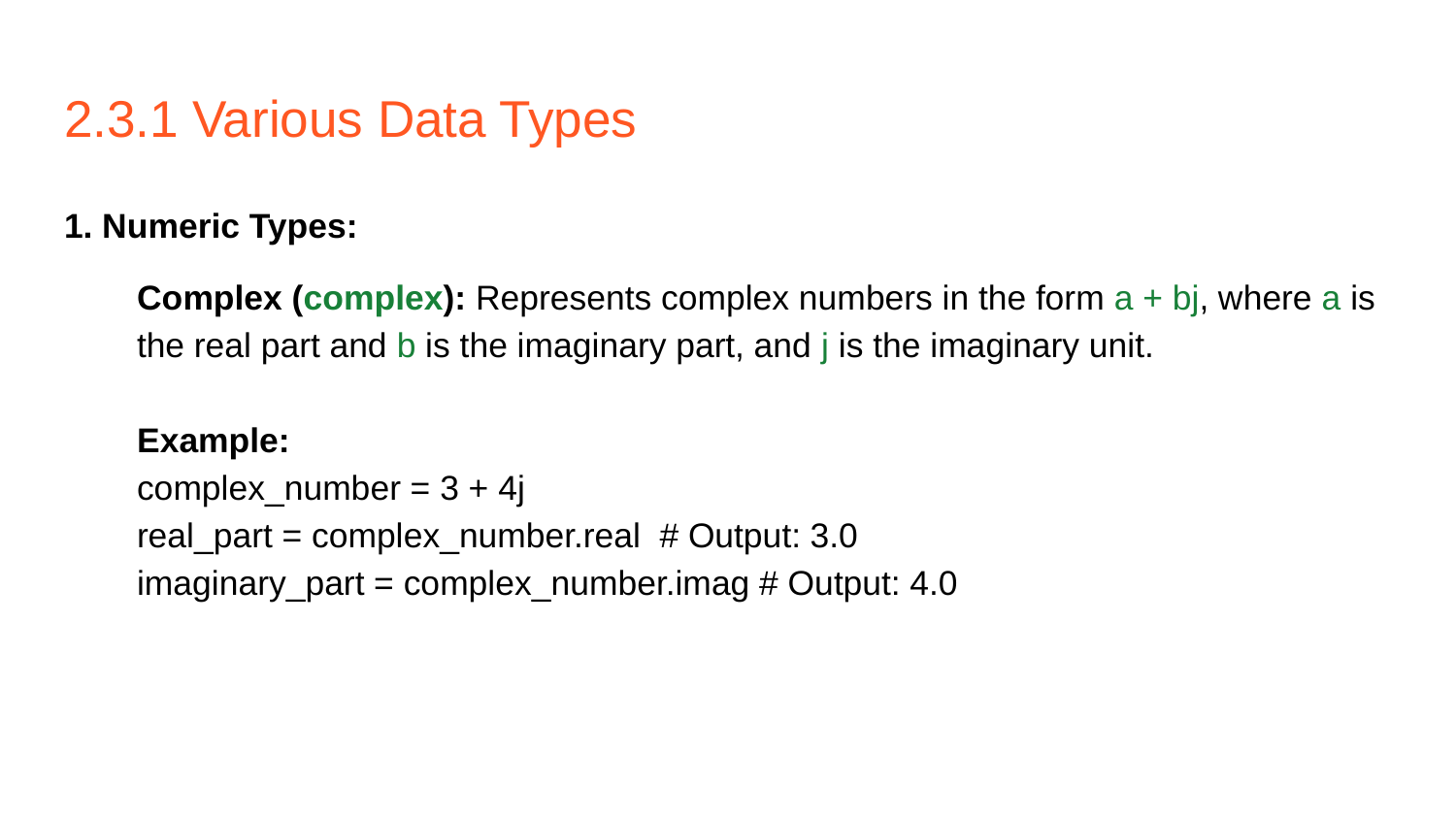

# 2.3.1 Various Data Types
1. Numeric Types:
Complex (complex): Represents complex numbers in the form a + bj, where a is the real part and b is the imaginary part, and j is the imaginary unit.
Example:
complex_number = 3 + 4j
real_part = complex_number.real  # Output: 3.0
imaginary_part = complex_number.imag # Output: 4.0